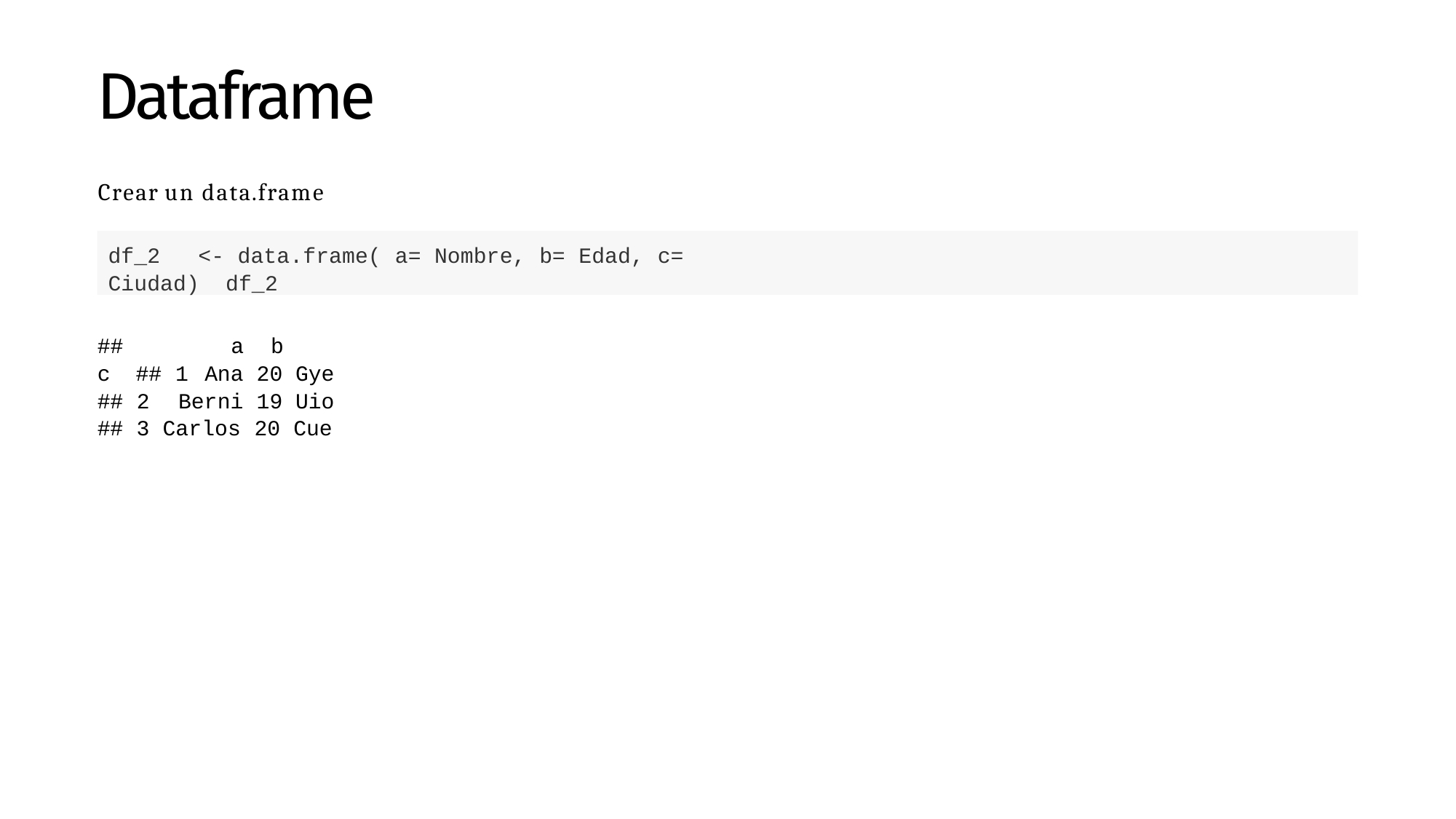

Dataframe
Crear un data.frame
df_2	<- data.frame( a= Nombre, b= Edad, c= Ciudad)  df_2
##		a	b	c  ## 1	Ana 20 Gye
## 2	Berni 19 Uio
## 3 Carlos 20 Cue